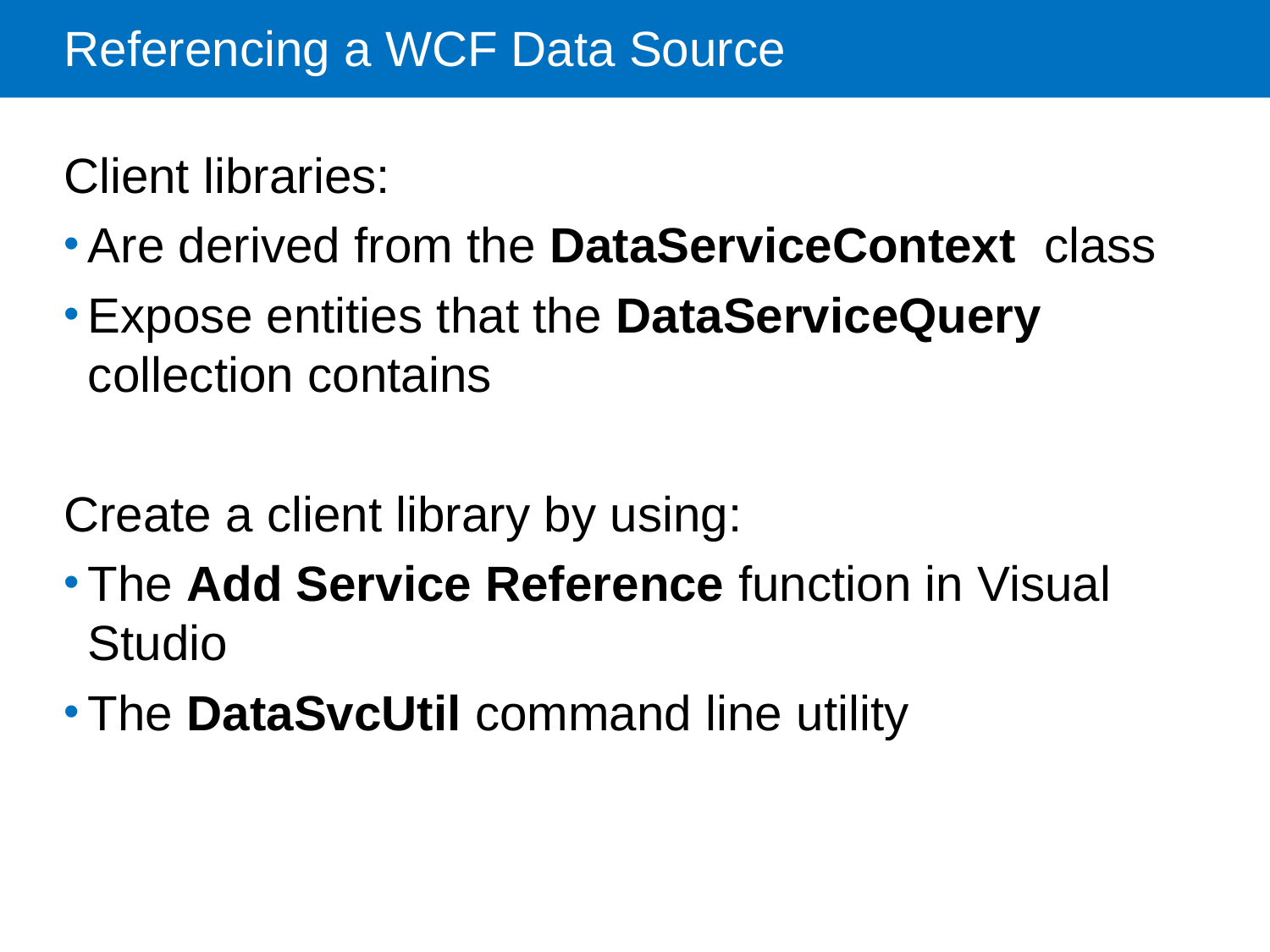

# Referencing a WCF Data Source
Client libraries:
Are derived from the DataServiceContext  class
Expose entities that the DataServiceQuery collection contains

Create a client library by using:
The Add Service Reference function in Visual Studio
The DataSvcUtil command line utility